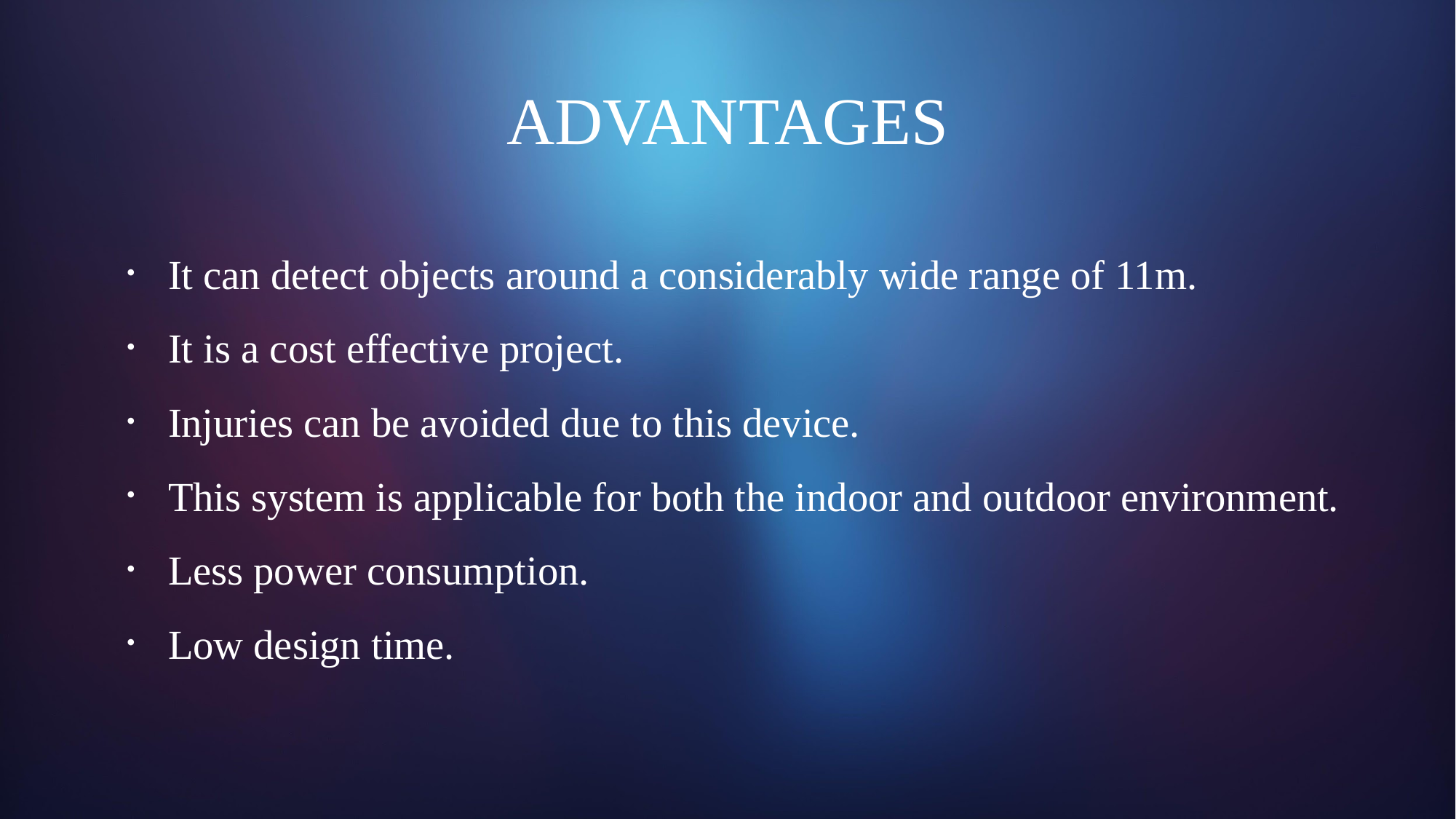

# ADVANTAGES
It can detect objects around a considerably wide range of 11m.
It is a cost effective project.
Injuries can be avoided due to this device.
This system is applicable for both the indoor and outdoor environment.
Less power consumption.
Low design time.